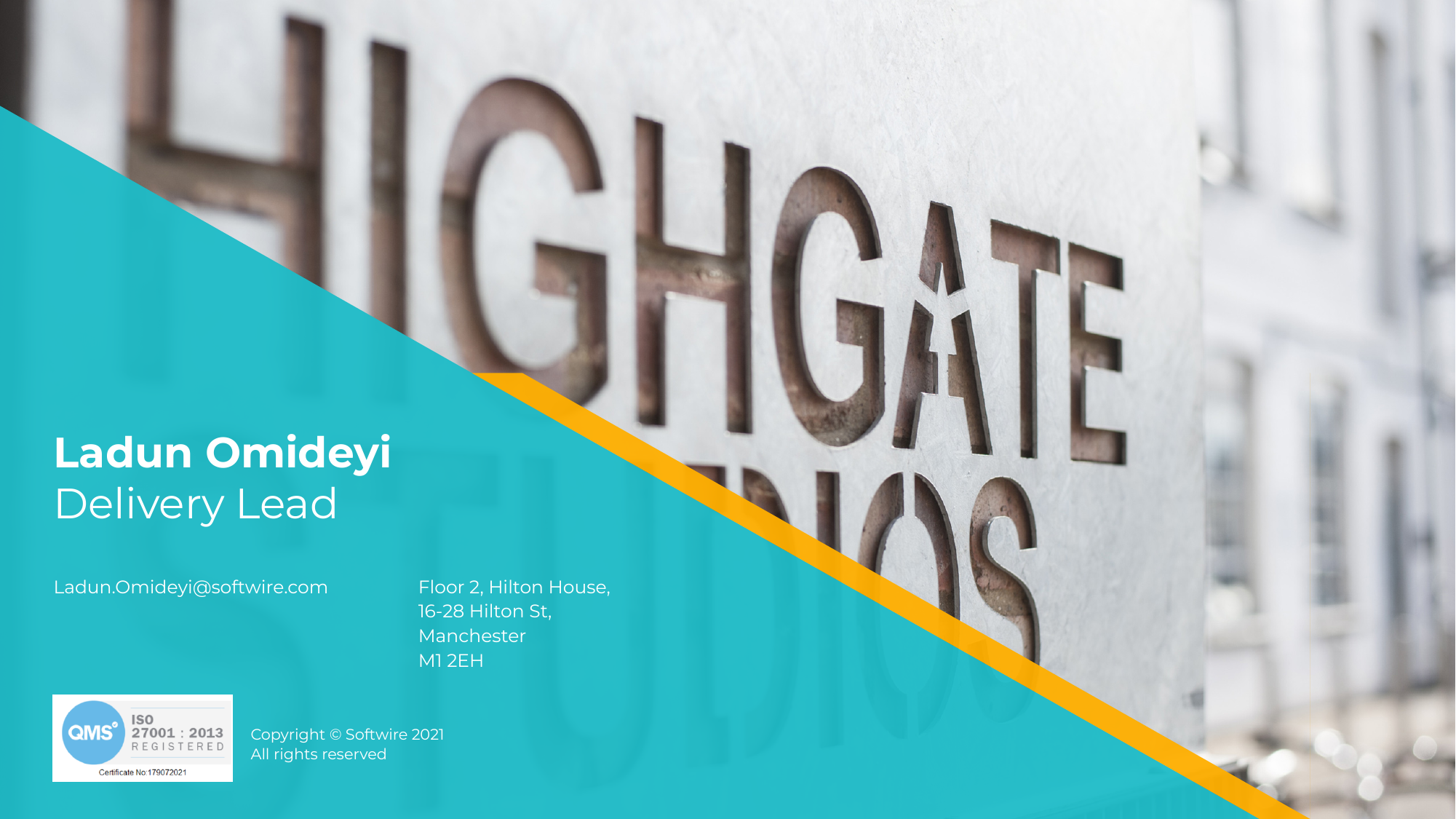

Ladun Omideyi
Delivery Lead
Ladun.Omideyi@softwire.com
Floor 2, Hilton House,
16-28 Hilton St,
Manchester
M1 2EH
Copyright © Softwire 2021
All rights reserved